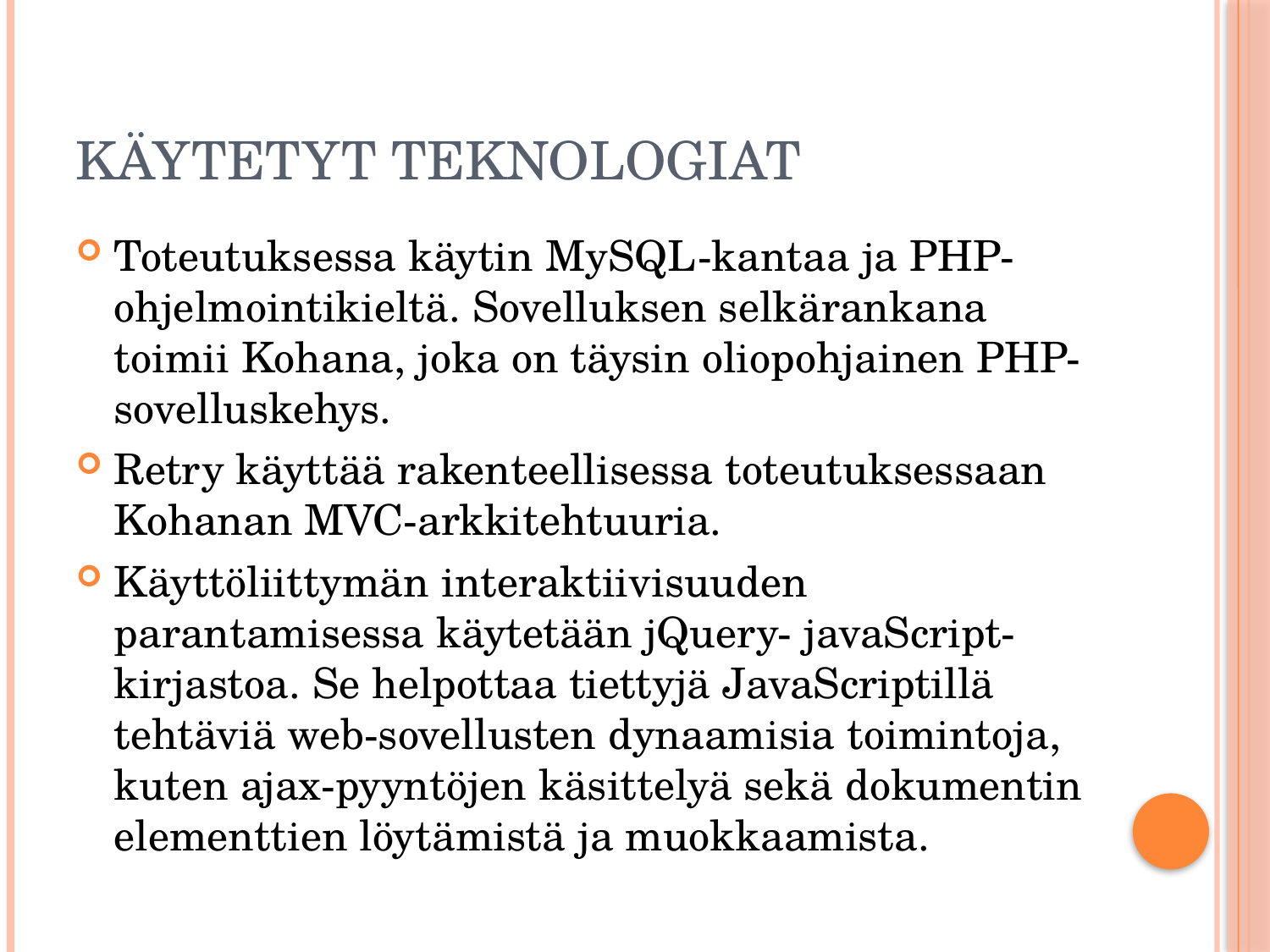

# Käytetyt teknologiat
Toteutuksessa käytin MySQL-kantaa ja PHP-ohjelmointikieltä. Sovelluksen selkärankana toimii Kohana, joka on täysin oliopohjainen PHP-sovelluskehys.
Retry käyttää rakenteellisessa toteutuksessaan Kohanan MVC-arkkitehtuuria.
Käyttöliittymän interaktiivisuuden parantamisessa käytetään jQuery- javaScript-kirjastoa. Se helpottaa tiettyjä JavaScriptillä tehtäviä web-sovellusten dynaamisia toimintoja, kuten ajax-pyyntöjen käsittelyä sekä dokumentin elementtien löytämistä ja muokkaamista.